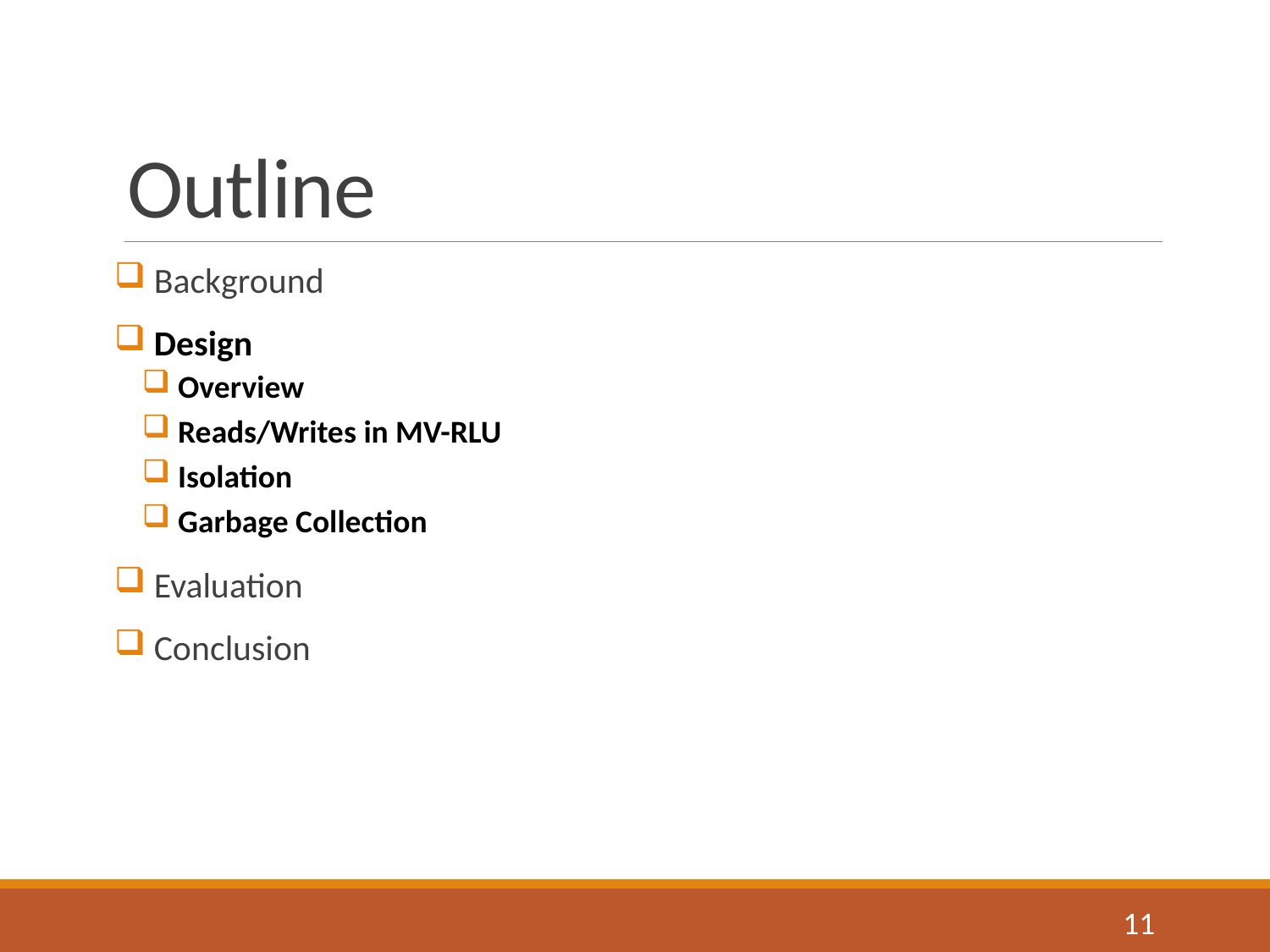

# Outline
 Background
 Design
 Overview
 Reads/Writes in MV-RLU
 Isolation
 Garbage Collection
 Evaluation
 Conclusion
11